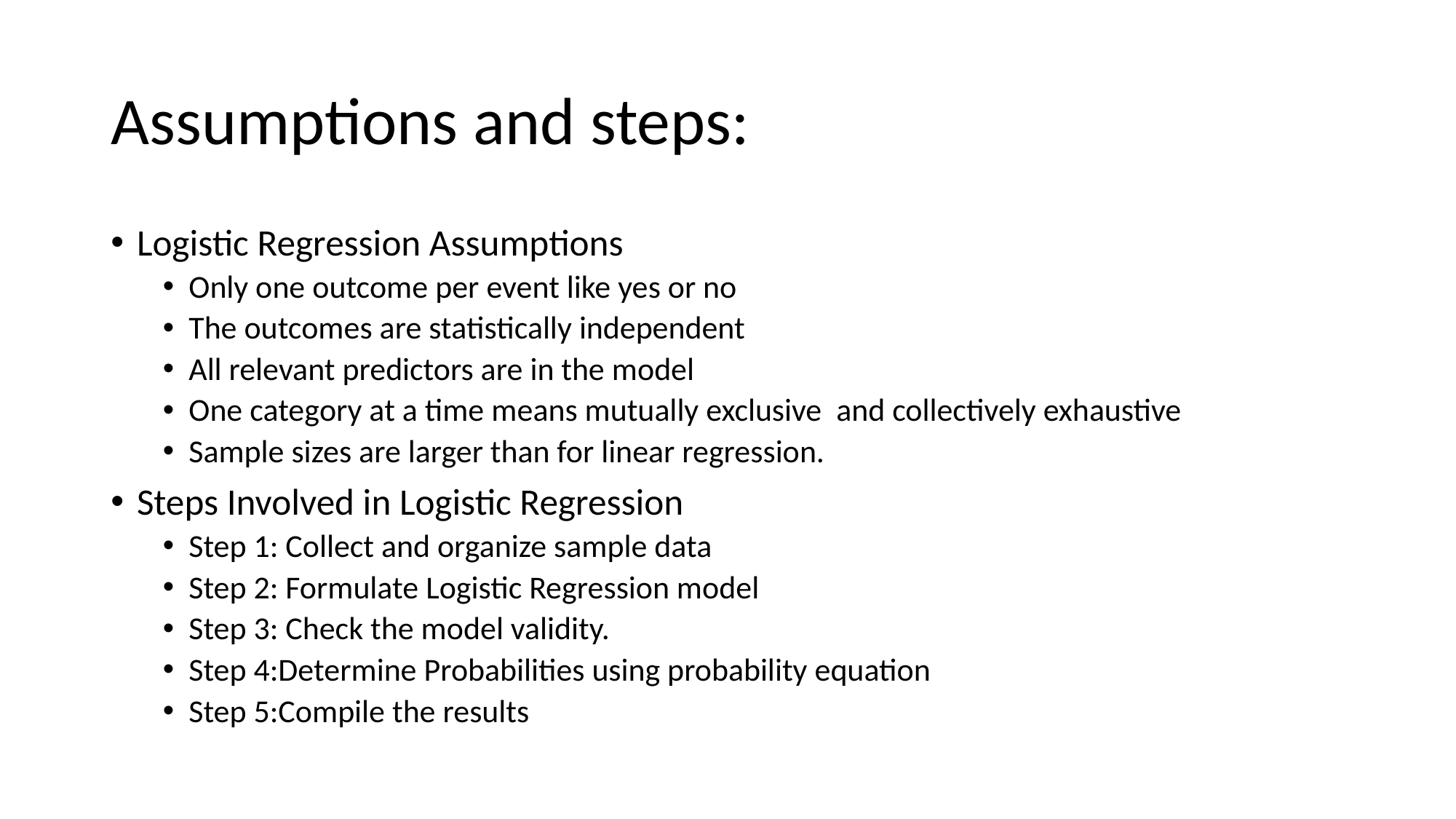

# Assumptions and steps:
Logistic Regression Assumptions
Only one outcome per event like yes or no
The outcomes are statistically independent
All relevant predictors are in the model
One category at a time means mutually exclusive  and collectively exhaustive
Sample sizes are larger than for linear regression.
Steps Involved in Logistic Regression
Step 1: Collect and organize sample data
Step 2: Formulate Logistic Regression model
Step 3: Check the model validity.
Step 4:Determine Probabilities using probability equation
Step 5:Compile the results